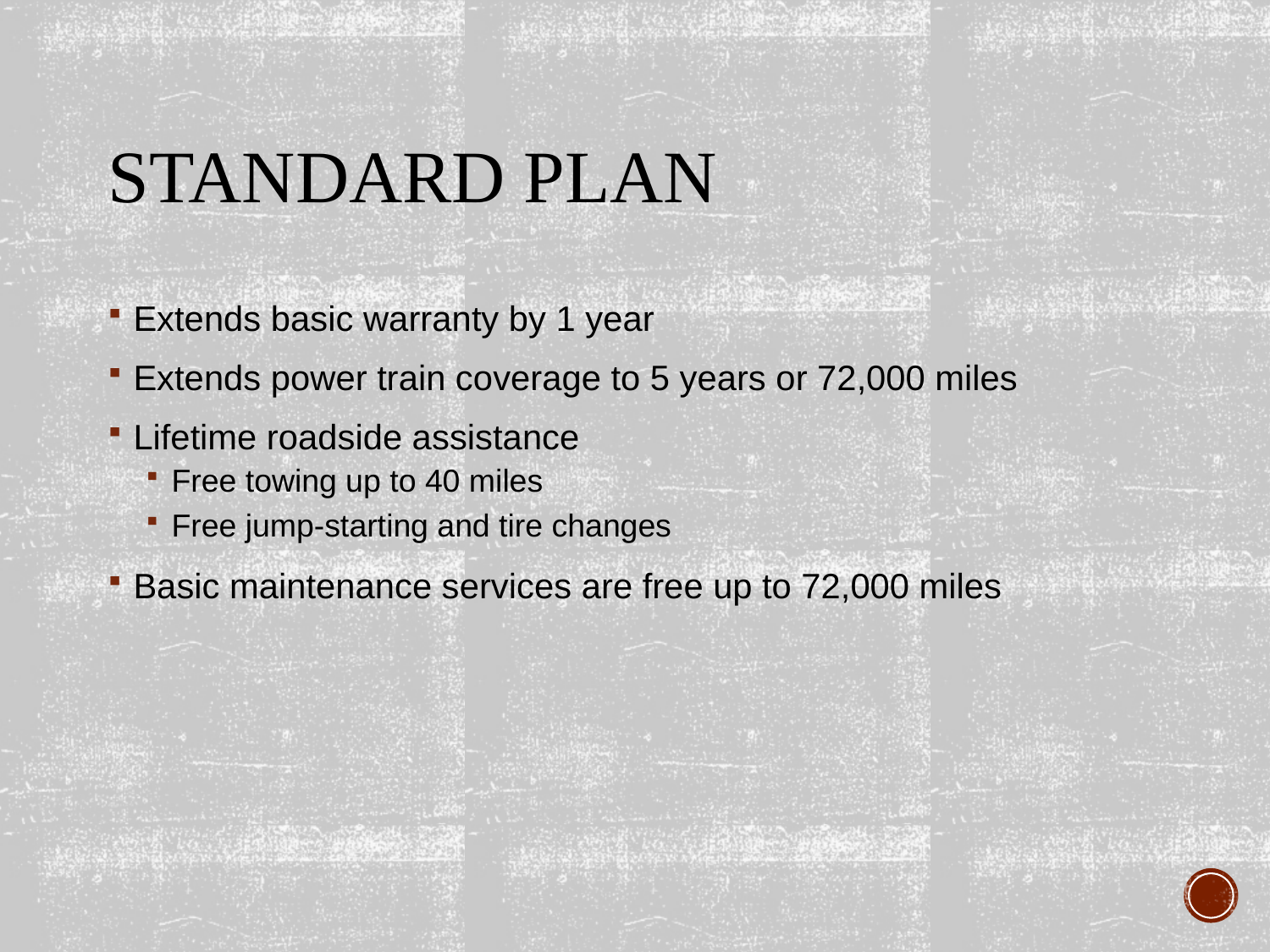

# Standard Plan
Extends basic warranty by 1 year
Extends power train coverage to 5 years or 72,000 miles
Lifetime roadside assistance
Free towing up to 40 miles
Free jump-starting and tire changes
Basic maintenance services are free up to 72,000 miles